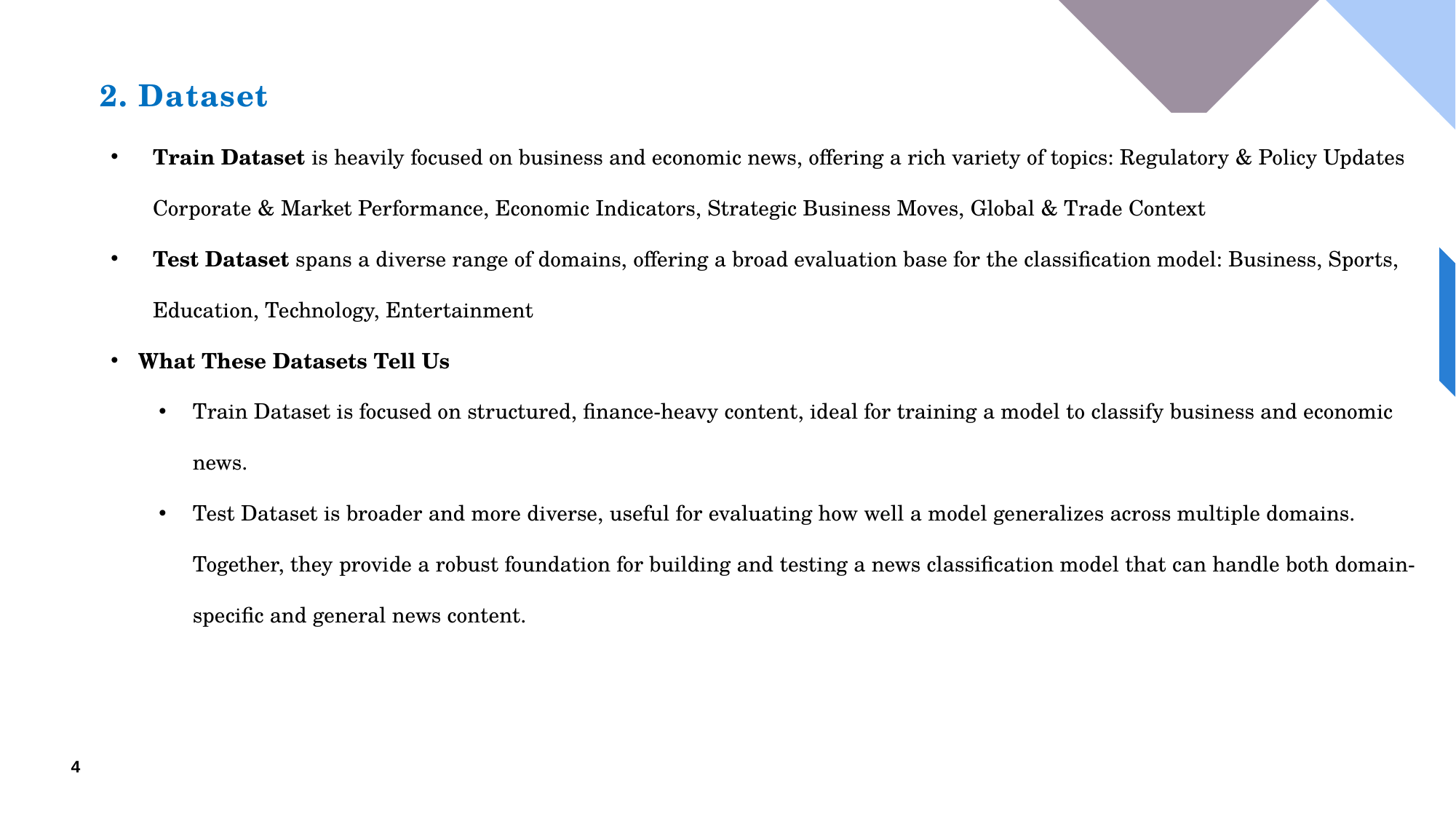

# 2. Dataset
Train Dataset is heavily focused on business and economic news, offering a rich variety of topics: Regulatory & Policy Updates Corporate & Market Performance, Economic Indicators, Strategic Business Moves, Global & Trade Context
Test Dataset spans a diverse range of domains, offering a broad evaluation base for the classification model: Business, Sports, Education, Technology, Entertainment
What These Datasets Tell Us
Train Dataset is focused on structured, finance-heavy content, ideal for training a model to classify business and economic news.
Test Dataset is broader and more diverse, useful for evaluating how well a model generalizes across multiple domains. Together, they provide a robust foundation for building and testing a news classification model that can handle both domain-specific and general news content.
4